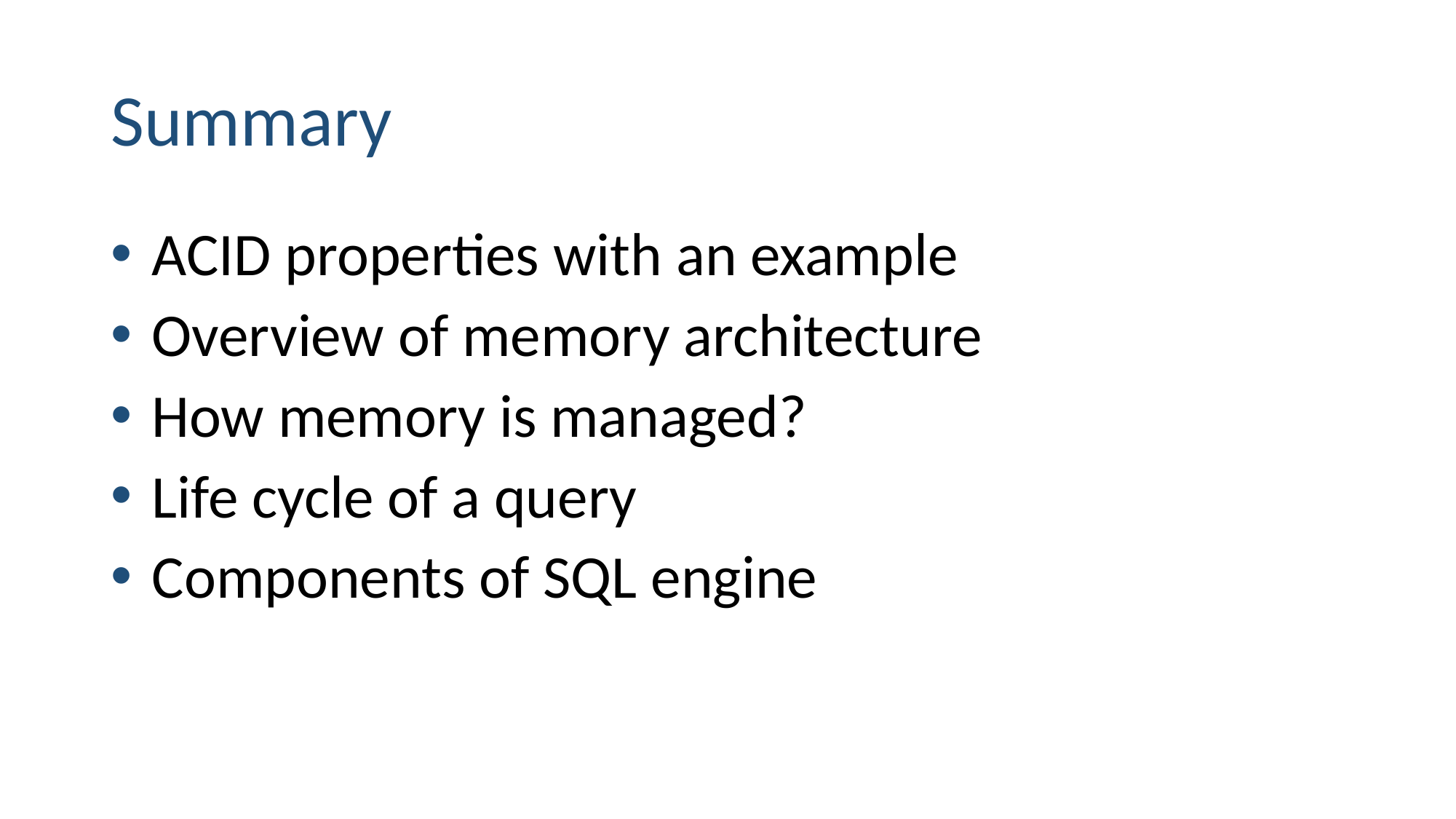

# Summary
 ACID properties with an example
 Overview of memory architecture
 How memory is managed?
 Life cycle of a query
 Components of SQL engine